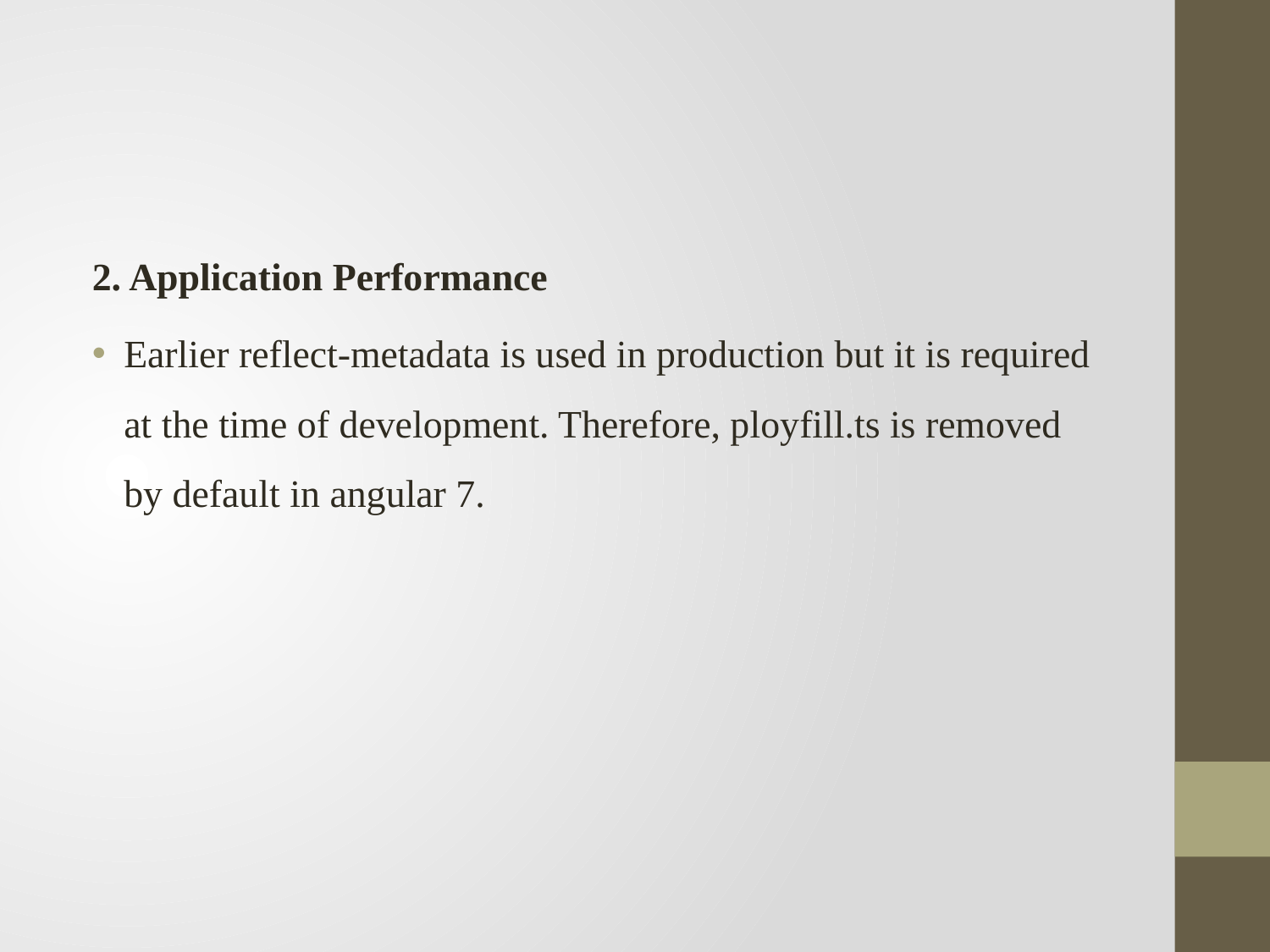

#
2. Application Performance
Earlier reflect-metadata is used in production but it is required at the time of development. Therefore, ployfill.ts is removed by default in angular 7.